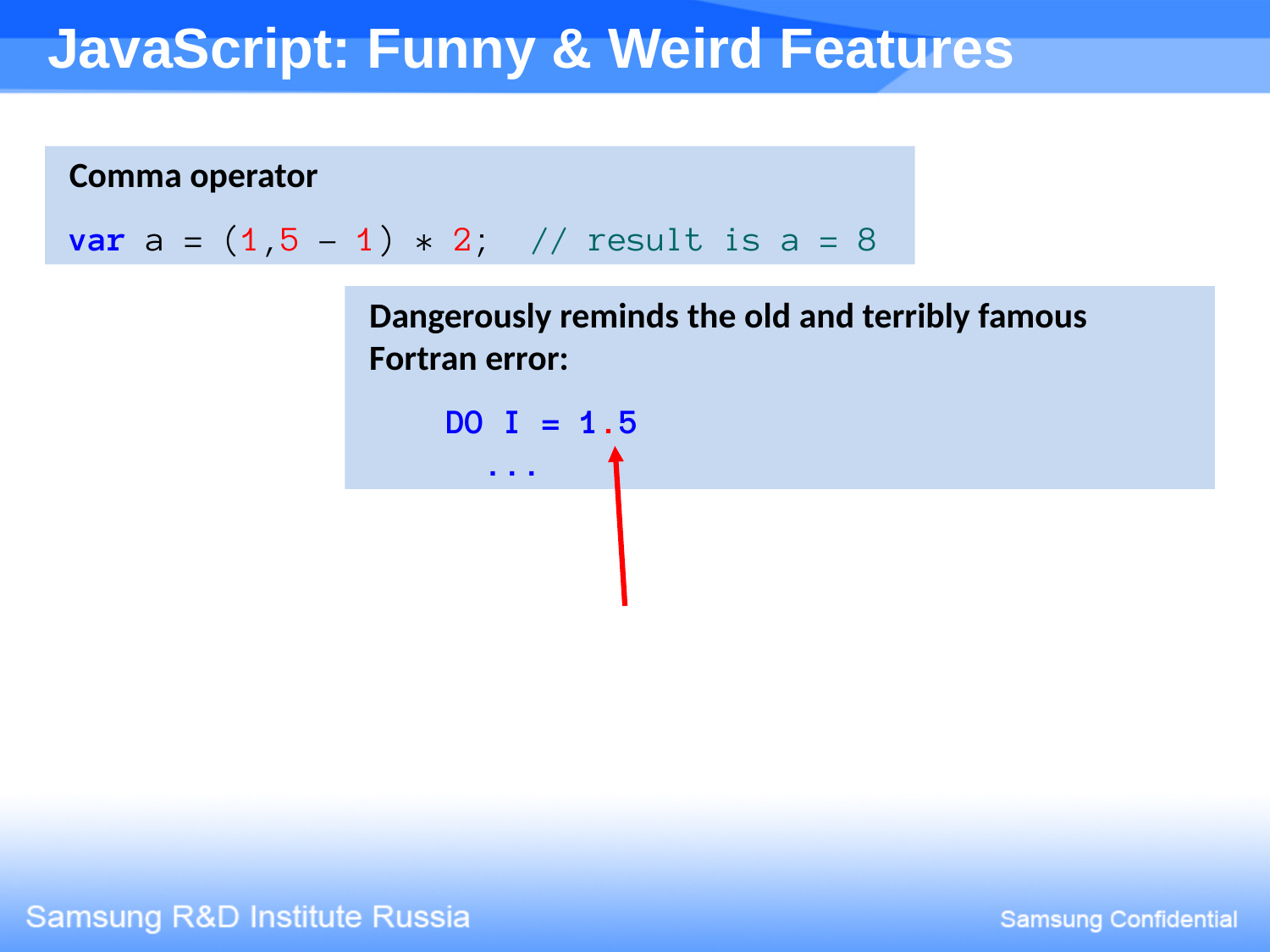

JavaScript: Funny & Weird Features
Comma operator
var a = (1,5 – 1) * 2;  // result is a = 8
Dangerously reminds the old and terribly famous Fortran error:
    DO I = 1.5
      ...